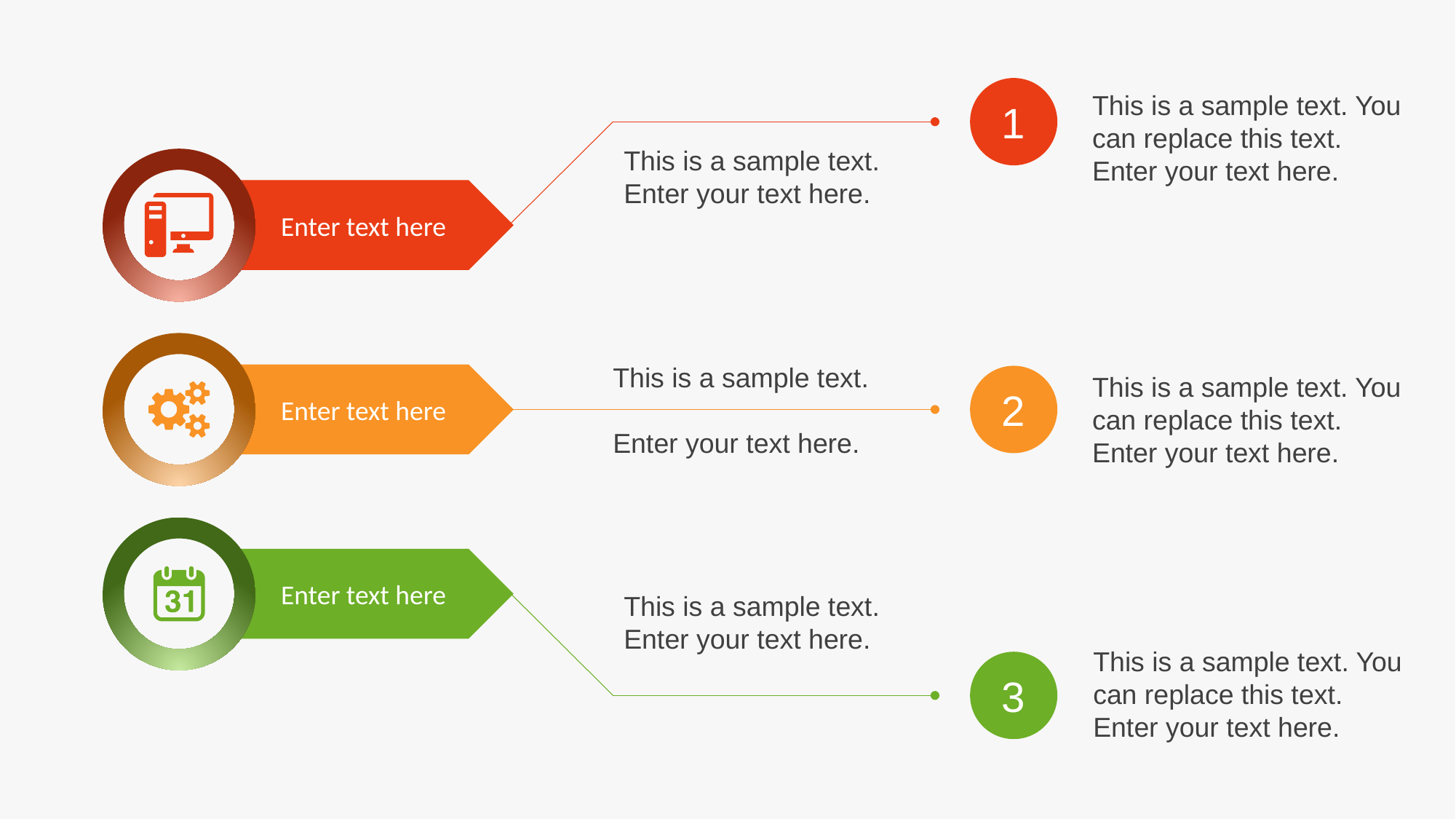

1
This is a sample text. You can replace this text. Enter your text here.
This is a sample text. Enter your text here.

Enter text here

This is a sample text.

Enter your text here.
Enter text here
This is a sample text. You can replace this text. Enter your text here.
2

Enter text here
This is a sample text. Enter your text here.
This is a sample text. You can replace this text. Enter your text here.
3